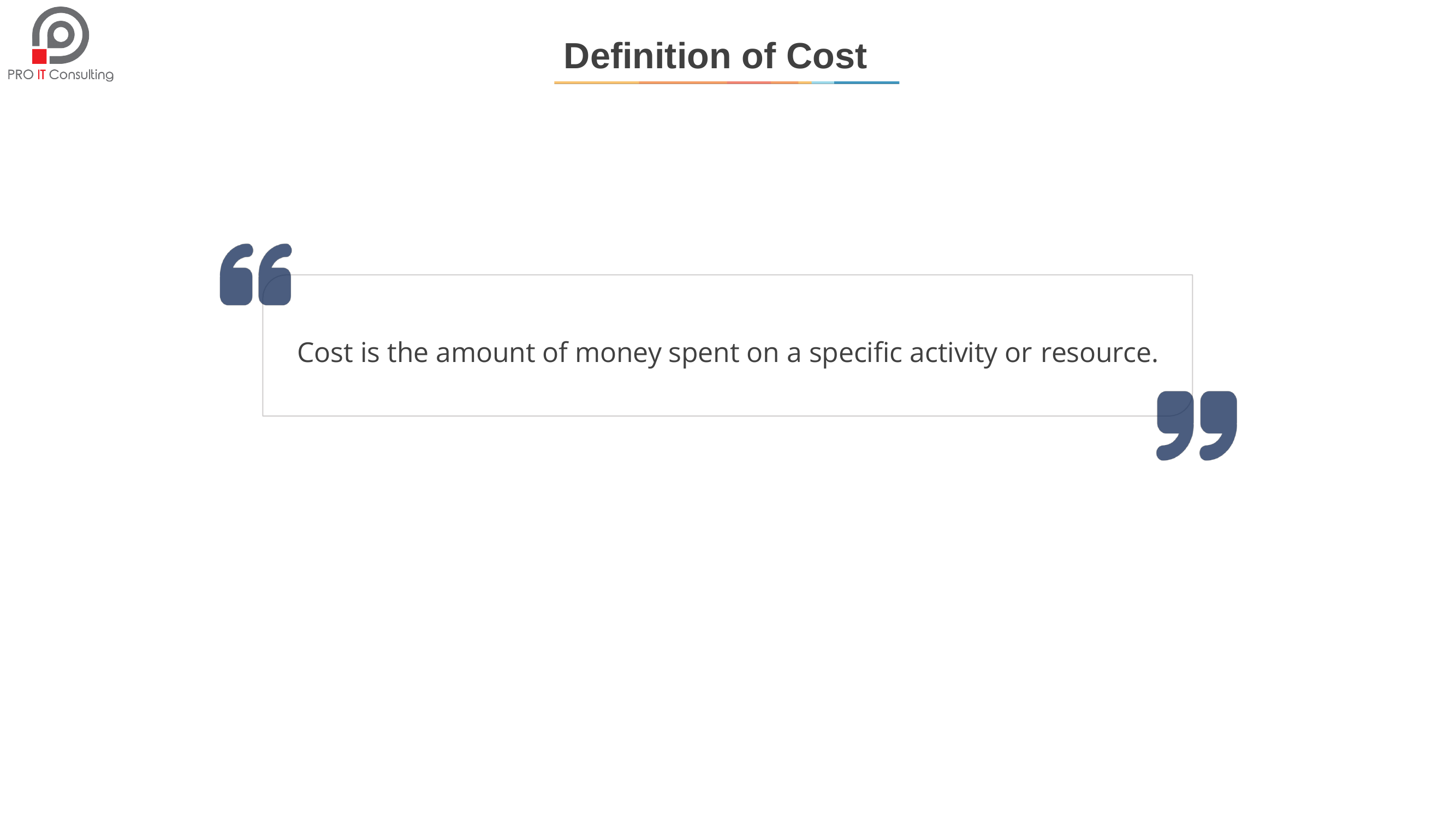

Definition of Cost

Cost is the amount of money spent on a specific activity or resource.